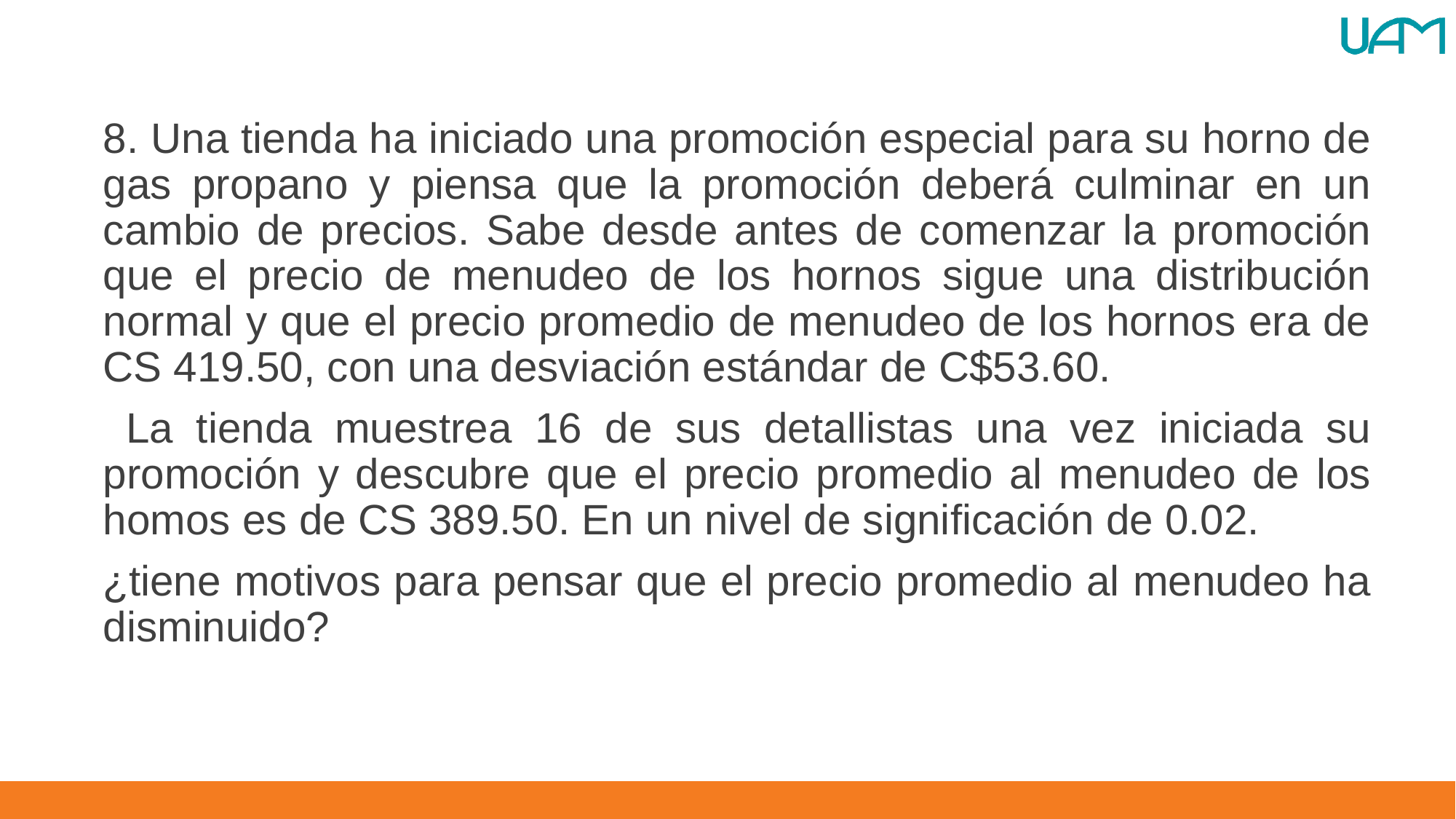

8. Una tienda ha iniciado una promoción especial para su horno de gas propano y piensa que la promoción deberá culminar en un cambio de precios. Sabe desde antes de comenzar la promoción que el precio de menudeo de los hornos sigue una distribución normal y que el precio promedio de menudeo de los hornos era de CS 419.50, con una desviación estándar de C$53.60.
 La tienda muestrea 16 de sus detallistas una vez iniciada su promoción y descubre que el precio promedio al menudeo de los homos es de CS 389.50. En un nivel de significación de 0.02.
¿tiene motivos para pensar que el precio promedio al menudeo ha disminuido?